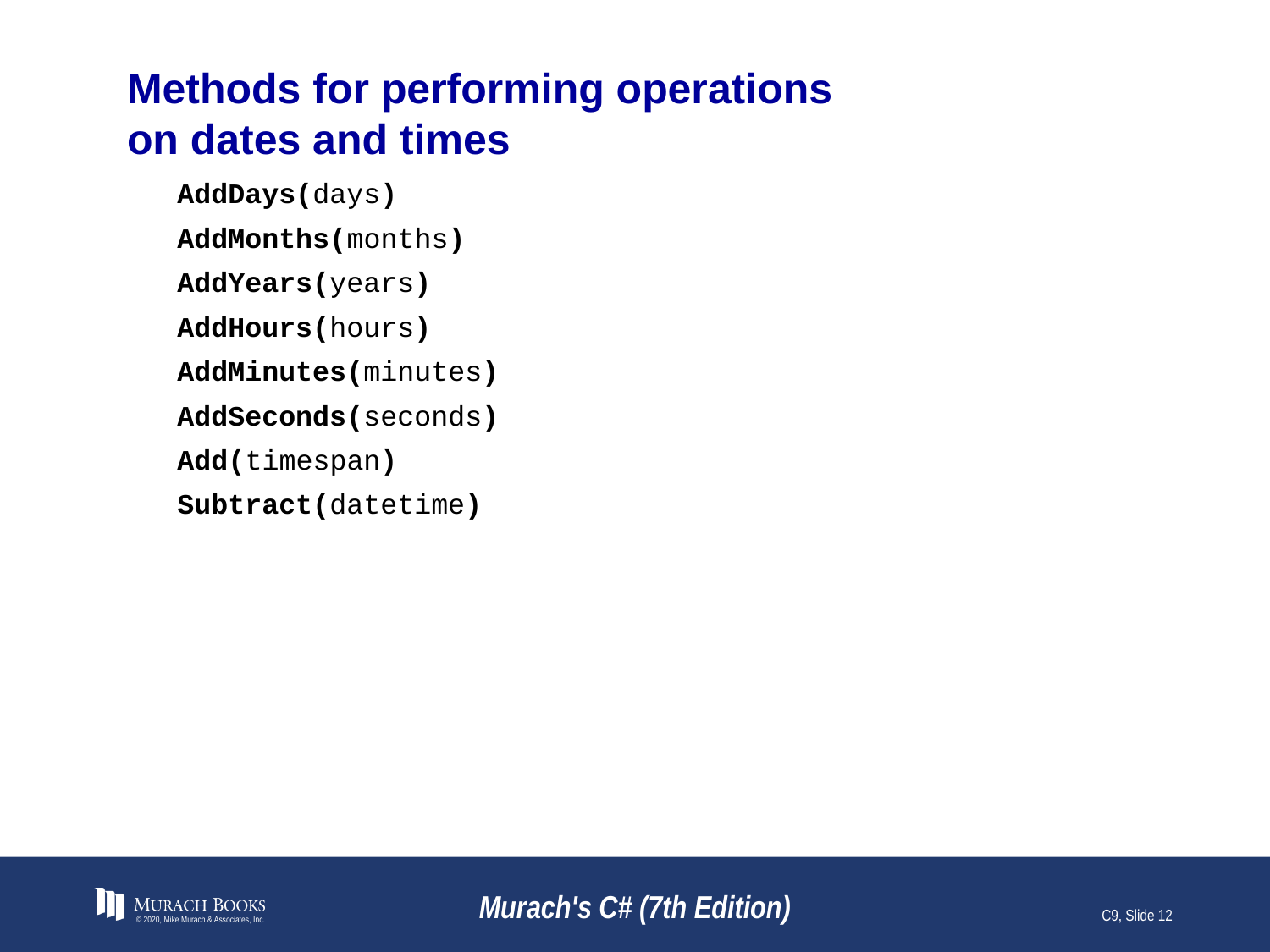

# Methods for performing operations on dates and times
AddDays(days)
AddMonths(months)
AddYears(years)
AddHours(hours)
AddMinutes(minutes)
AddSeconds(seconds)
Add(timespan)
Subtract(datetime)

© 2020, Mike Murach & Associates, Inc.
Murach's C# (7th Edition)

C9, Slide 12